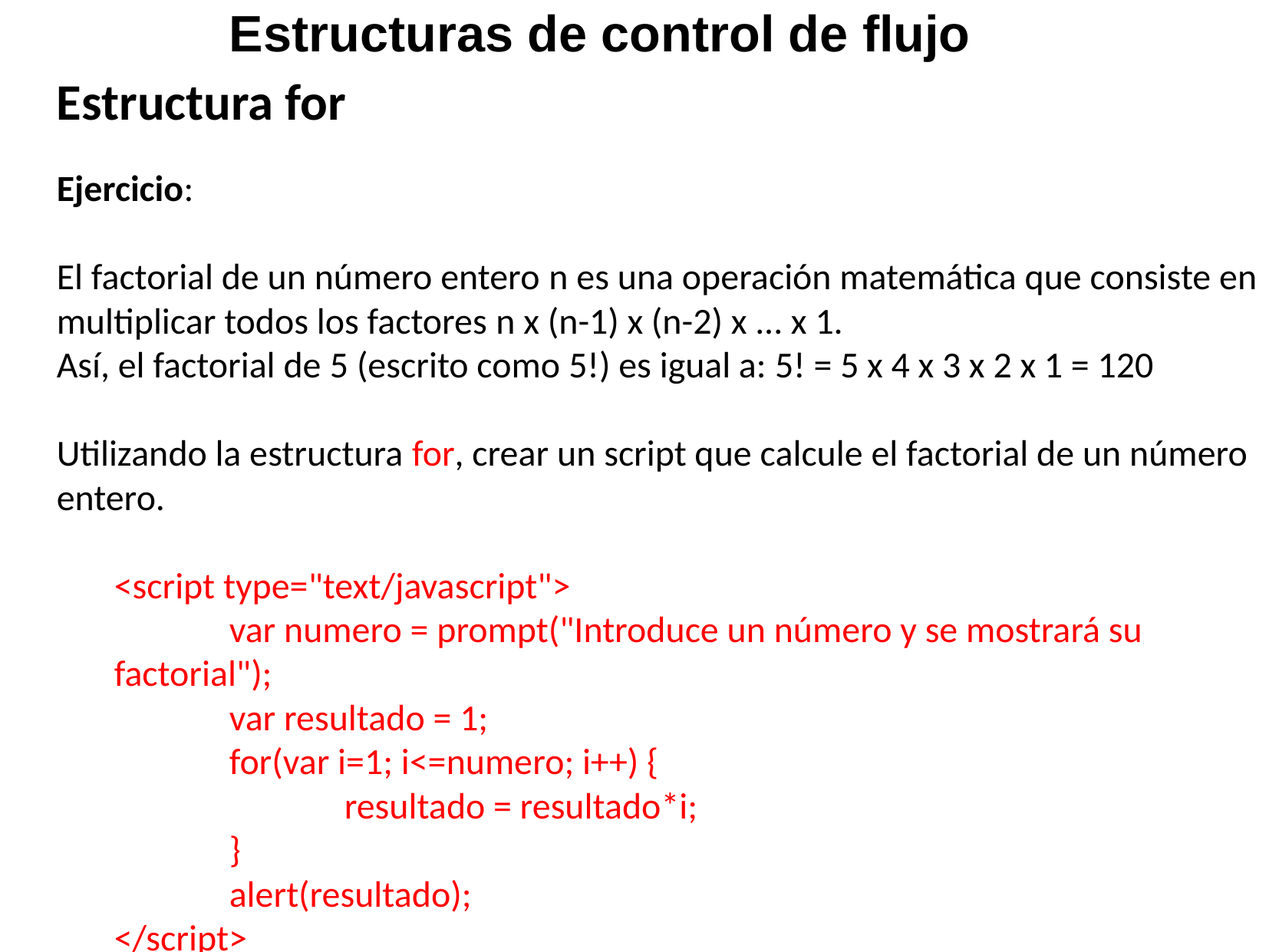

Estructuras de control de flujo
Estructura for

Ejercicio:

El factorial de un número entero n es una operación matemática que consiste en multiplicar todos los factores n x (n-1) x (n-2) x ... x 1.
Así, el factorial de 5 (escrito como 5!) es igual a: 5! = 5 x 4 x 3 x 2 x 1 = 120

Utilizando la estructura for, crear un script que calcule el factorial de un número entero.

<script type="text/javascript">
	var numero = prompt("Introduce un número y se mostrará su factorial");
	var resultado = 1;
	for(var i=1; i<=numero; i++) {
		resultado = resultado*i;
	}
	alert(resultado);
</script>